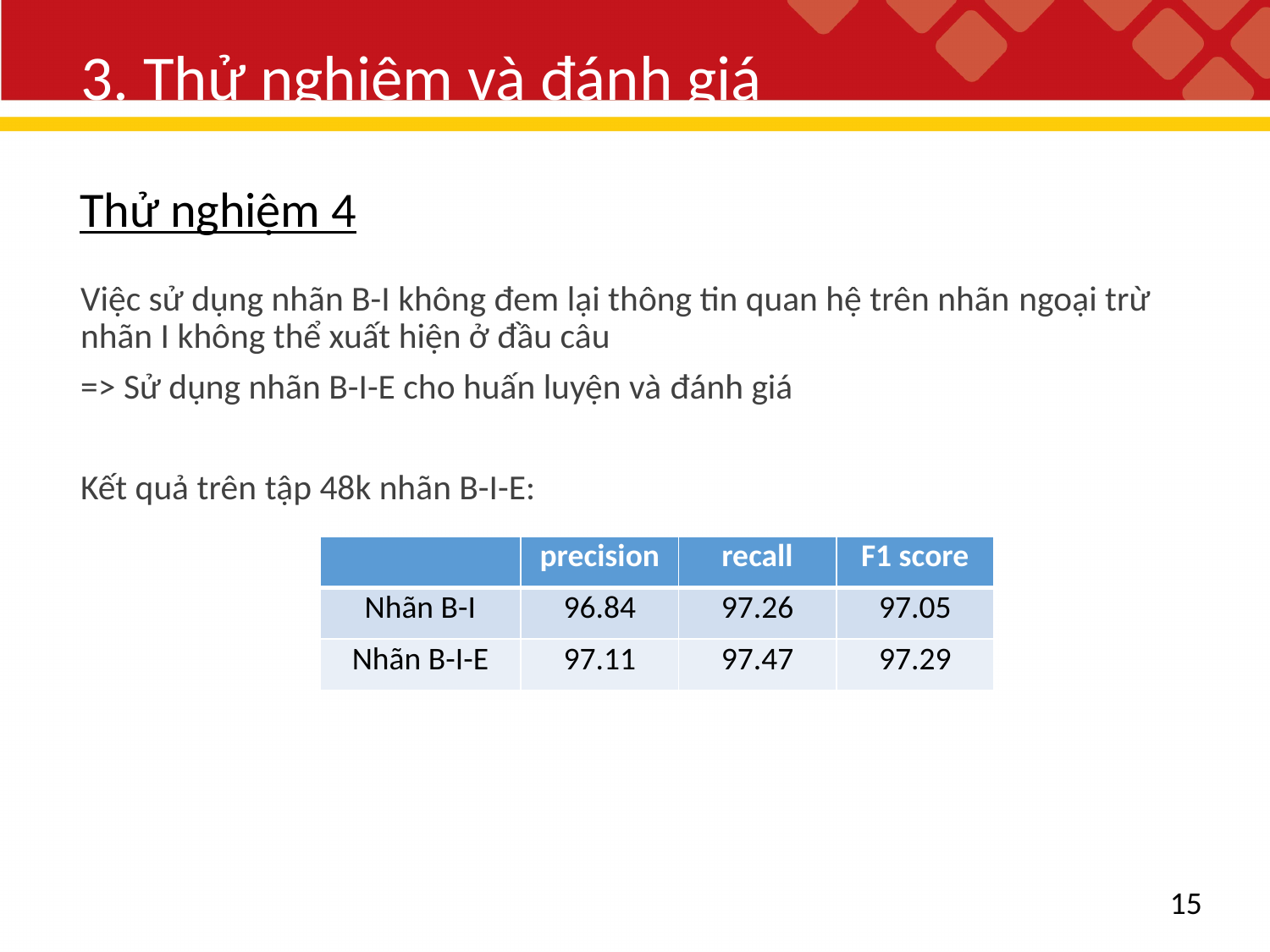

# 3. Thử nghiệm và đánh giá
Thử nghiệm 4
Việc sử dụng nhãn B-I không đem lại thông tin quan hệ trên nhãn ngoại trừ nhãn I không thể xuất hiện ở đầu câu
=> Sử dụng nhãn B-I-E cho huấn luyện và đánh giá

Kết quả trên tập 48k nhãn B-I-E:
|  | precision | recall | F1 score |
| --- | --- | --- | --- |
| Nhãn B-I | 96.84 | 97.26 | 97.05 |
| Nhãn B-I-E | 97.11 | 97.47 | 97.29 |
15